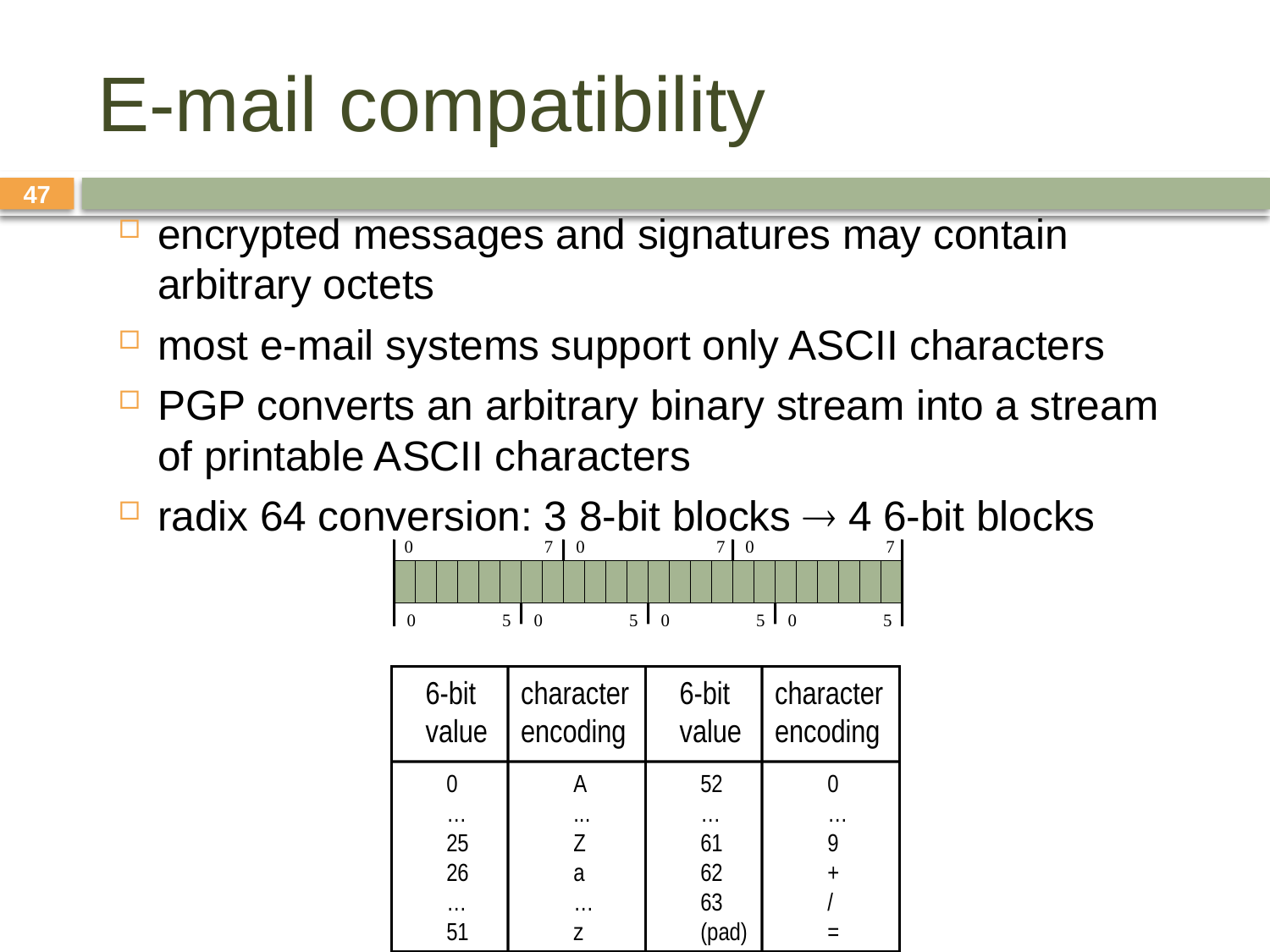

# E-mail compatibility
47
encrypted messages and signatures may contain arbitrary octets
most e-mail systems support only ASCII characters
PGP converts an arbitrary binary stream into a stream of printable ASCII characters
radix 64 conversion: 3 8-bit blocks → 4 6-bit blocks
0
7
0
7
0
7

0
5

0
5

0
5

0
5

6-bit
value
character
encoding

6-bit
value
character
encoding

0	A
…	...
25	Z
26	a
…	…
51	z

52	0
…	…
61	9
62	+
63	/
(pad)	=